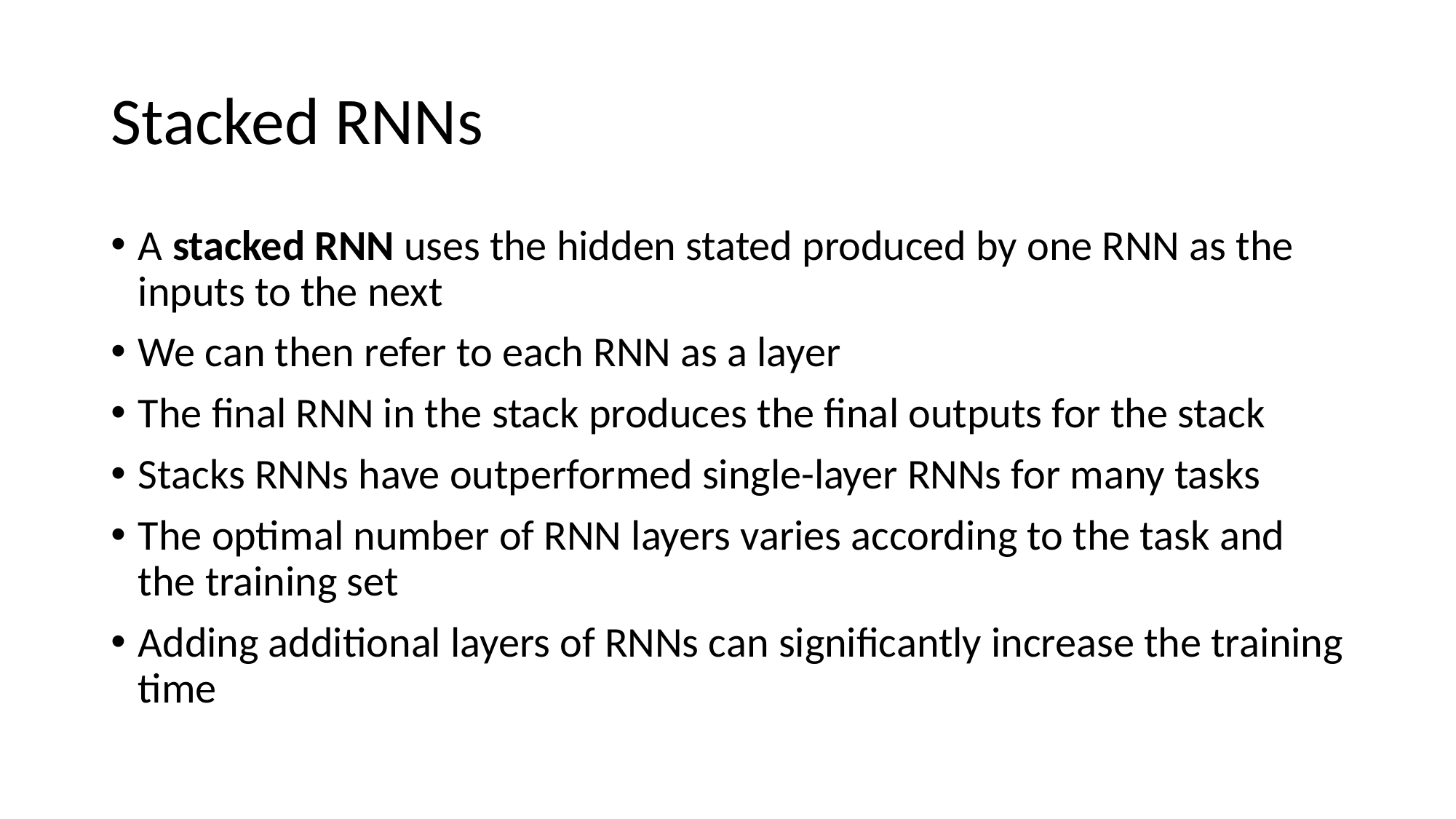

# Stacked RNNs
A stacked RNN uses the hidden stated produced by one RNN as the inputs to the next
We can then refer to each RNN as a layer
The final RNN in the stack produces the final outputs for the stack
Stacks RNNs have outperformed single-layer RNNs for many tasks
The optimal number of RNN layers varies according to the task and the training set
Adding additional layers of RNNs can significantly increase the training time